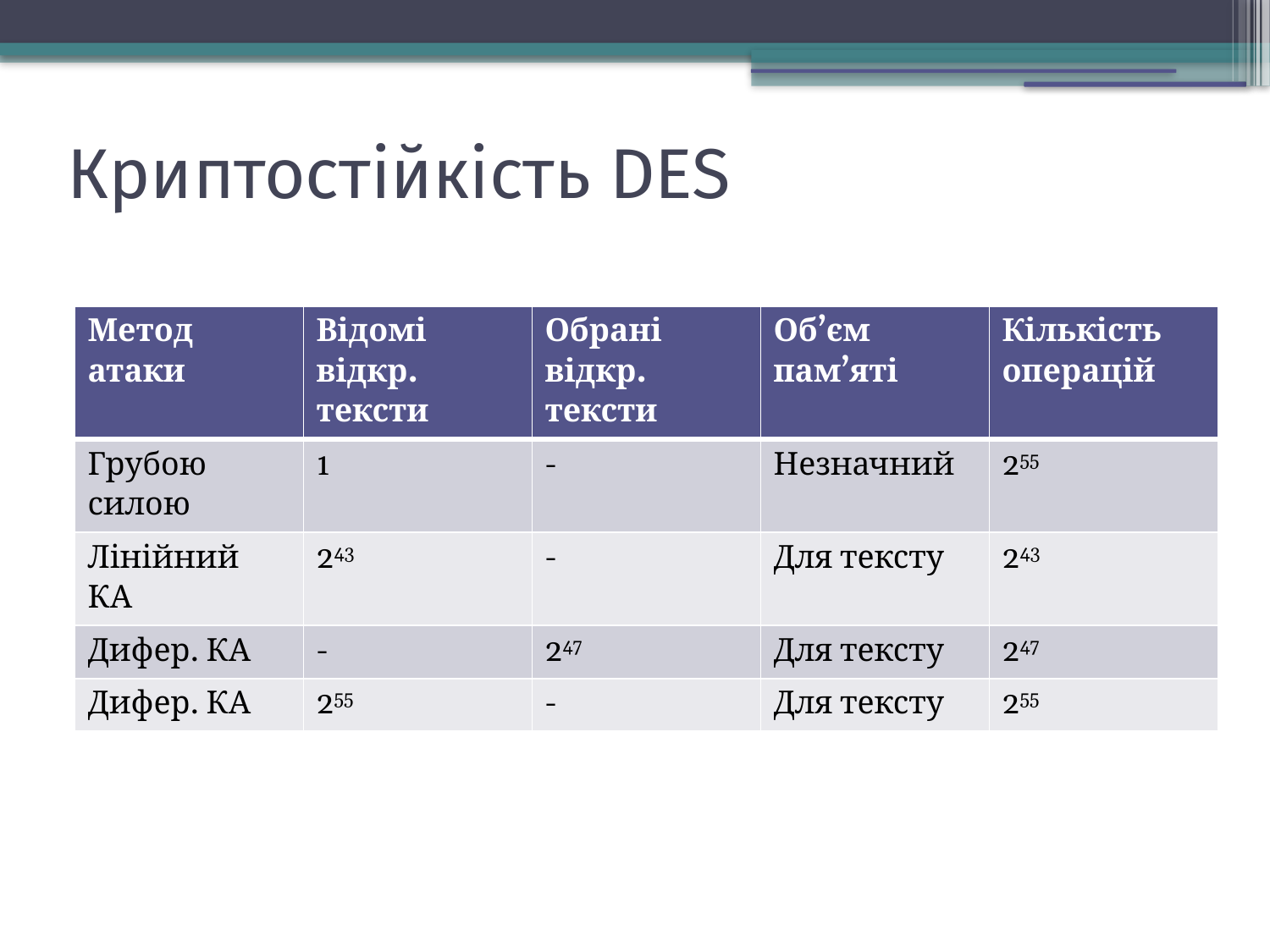

Криптостійкість DES
| Метод атаки | Відомі відкр. тексти | Обрані відкр. тексти | Об’єм пам’яті | Кількість операцій |
| --- | --- | --- | --- | --- |
| Грубою силою | 1 | - | Незначний | 255 |
| Лінійний КА | 243 | - | Для тексту | 243 |
| Дифер. КА | - | 247 | Для тексту | 247 |
| Дифер. КА | 255 | - | Для тексту | 255 |